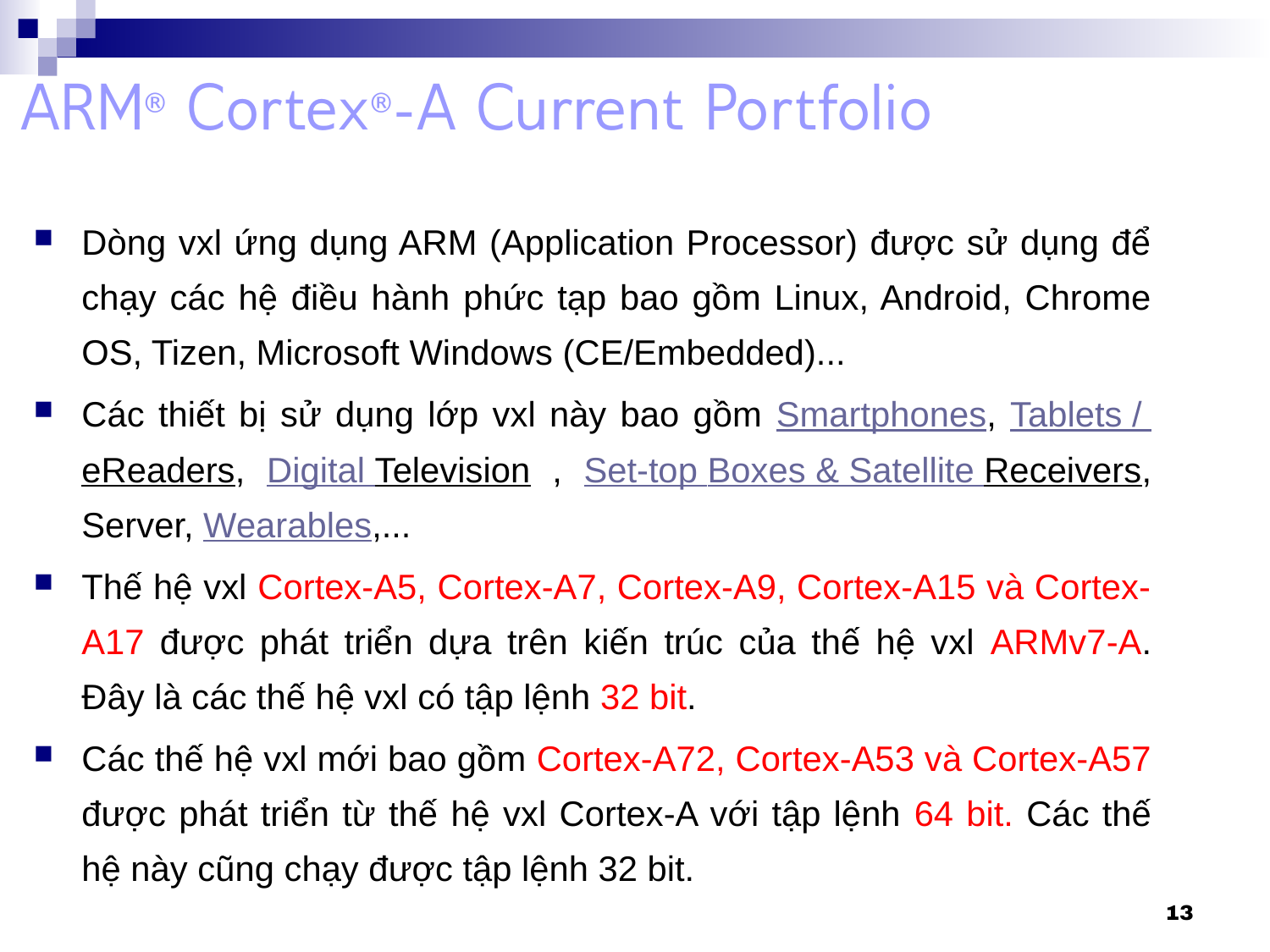

ARM® Cortex®-A Current Portfolio
Dòng vxl ứng dụng ARM (Application Processor) được sử dụng để chạy các hệ điều hành phức tạp bao gồm Linux, Android, Chrome OS, Tizen, Microsoft Windows (CE/Embedded)...
Các thiết bị sử dụng lớp vxl này bao gồm Smartphones, Tablets / eReaders, Digital Television , Set-top Boxes & Satellite Receivers, Server, Wearables,...
Thế hệ vxl Cortex-A5, Cortex-A7, Cortex-A9, Cortex-A15 và Cortex-A17 được phát triển dựa trên kiến trúc của thế hệ vxl ARMv7-A. Đây là các thế hệ vxl có tập lệnh 32 bit.
Các thế hệ vxl mới bao gồm Cortex-A72, Cortex-A53 và Cortex-A57 được phát triển từ thế hệ vxl Cortex-A với tập lệnh 64 bit. Các thế hệ này cũng chạy được tập lệnh 32 bit.

13